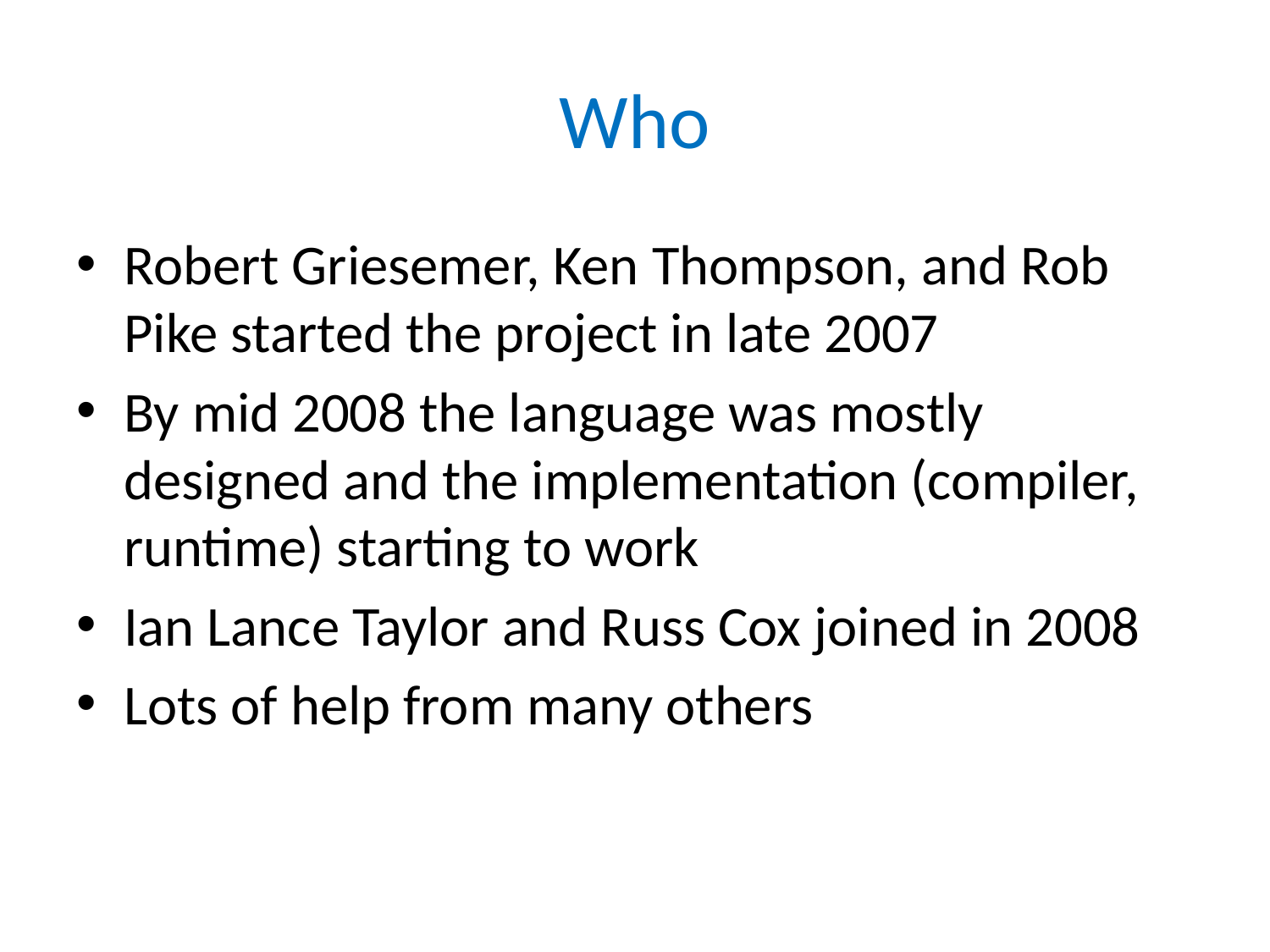

# Who
Robert Griesemer, Ken Thompson, and Rob Pike started the project in late 2007
By mid 2008 the language was mostly designed and the implementation (compiler, runtime) starting to work
Ian Lance Taylor and Russ Cox joined in 2008
Lots of help from many others